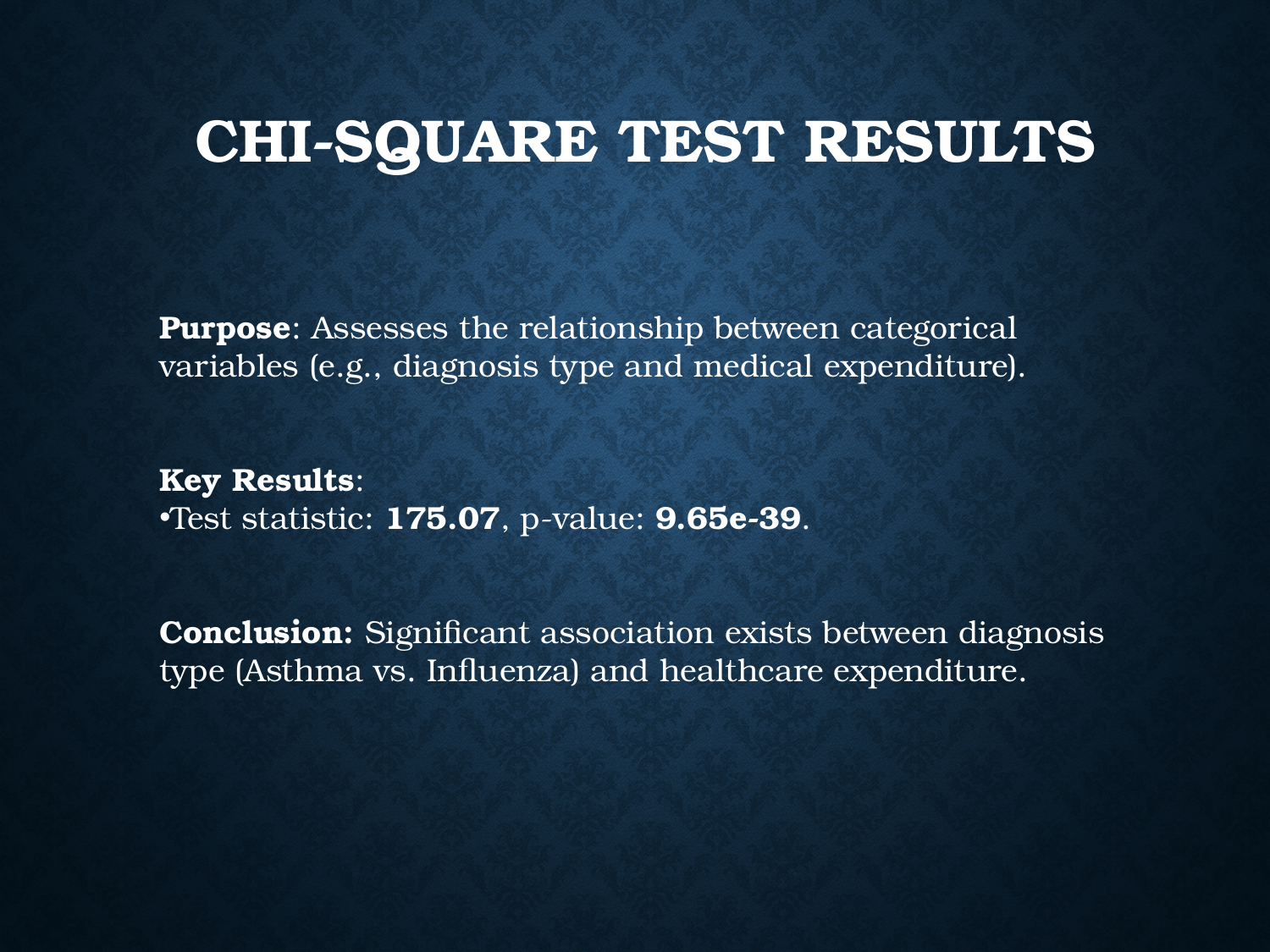

# Chi-Square Test Results
Purpose: Assesses the relationship between categorical variables (e.g., diagnosis type and medical expenditure).

Key Results:
Test statistic: 175.07, p-value: 9.65e-39.

Conclusion: Significant association exists between diagnosis type (Asthma vs. Influenza) and healthcare expenditure.